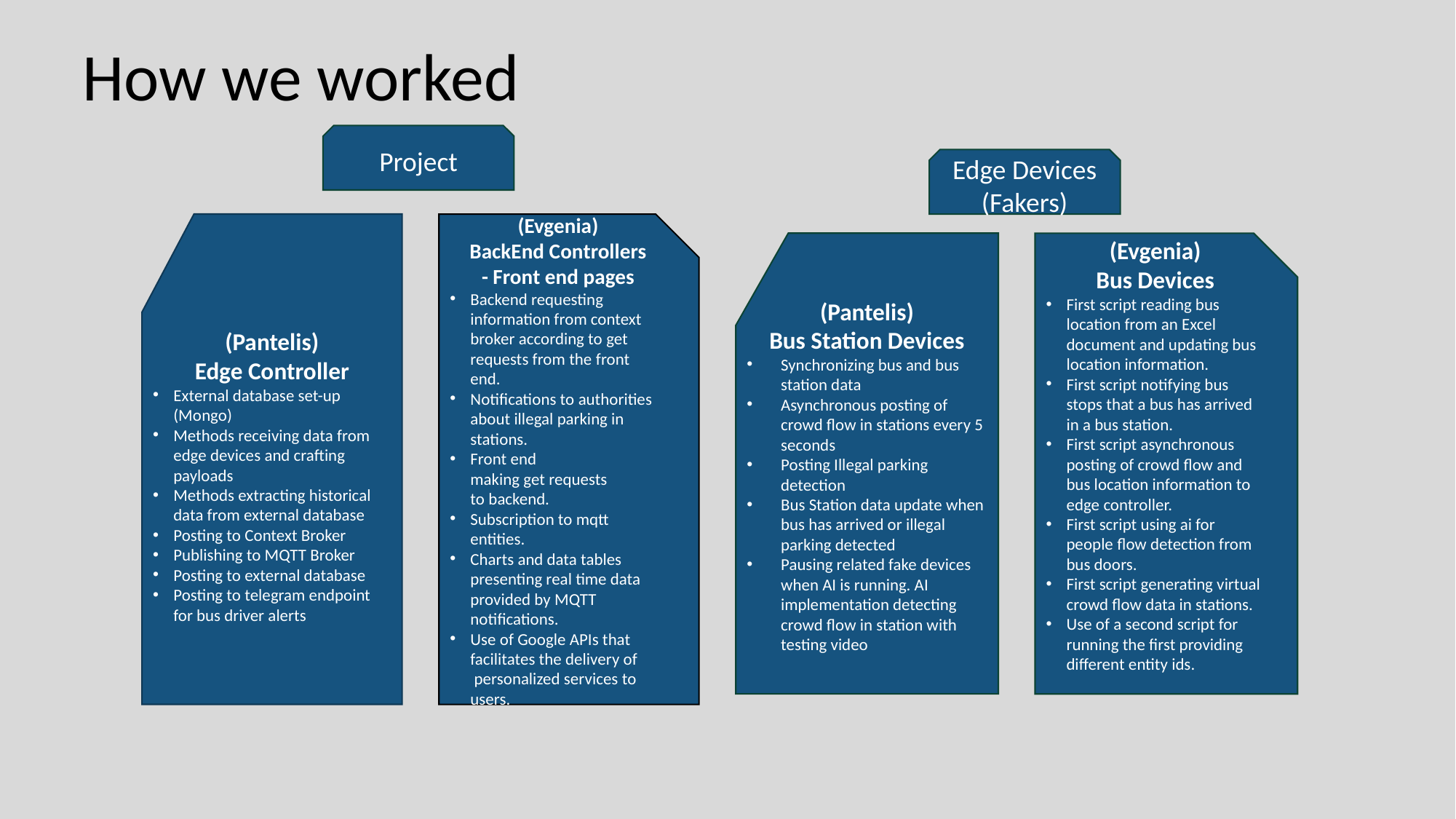

# How we worked
Project
Edge Devices (Fakers)
(Pantelis)
Edge Controller
External database set-up (Mongo)
Methods receiving data from edge devices and crafting payloads
Methods extracting historical data from external database
Posting to Context Broker
Publishing to MQTT Broker
Posting to external database
Posting to telegram endpoint for bus driver alerts

(Evgenia)
BackEnd Controllers - Front end pages
Backend requesting information from context broker according to get requests from the front end.
Notifications to authorities about illegal parking in stations.
Front end making get requests to backend.
Subscription to mqtt entities.
Charts and data tables presenting real time data provided by MQTT notifications.
Use of Google APIs that facilitates the delivery of  personalized services to users.

(Pantelis)
Bus Station Devices
Synchronizing bus and bus station data
Asynchronous posting of crowd flow in stations every 5 seconds
Posting Illegal parking detection
Bus Station data update when bus has arrived or illegal parking detected
Pausing related fake devices when AI is running. AI implementation detecting crowd flow in station with testing video

(Evgenia)
Bus Devices
First script reading bus location from an Excel document and updating bus location information.
First script notifying bus stops that a bus has arrived in a bus station.
First script asynchronous posting of crowd flow and bus location information to edge controller.
First script using ai for people flow detection from bus doors.
First script generating virtual crowd flow data in stations.
Use of a second script for running the first providing different entity ids.